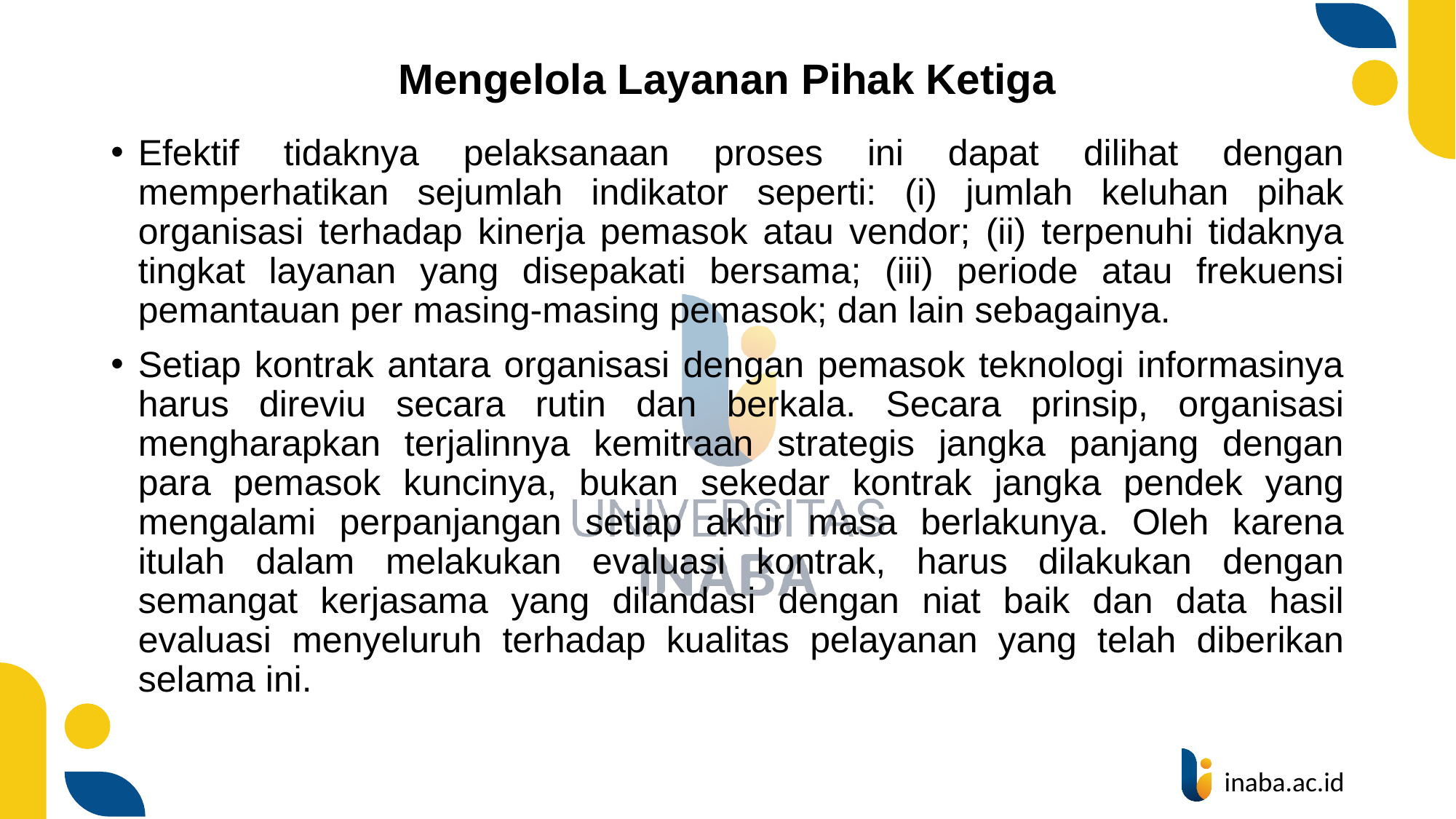

# Mengelola Layanan Pihak Ketiga
Efektif tidaknya pelaksanaan proses ini dapat dilihat dengan memperhatikan sejumlah indikator seperti: (i) jumlah keluhan pihak organisasi terhadap kinerja pemasok atau vendor; (ii) terpenuhi tidaknya tingkat layanan yang disepakati bersama; (iii) periode atau frekuensi pemantauan per masing-masing pemasok; dan lain sebagainya.
Setiap kontrak antara organisasi dengan pemasok teknologi informasinya harus direviu secara rutin dan berkala. Secara prinsip, organisasi mengharapkan terjalinnya kemitraan strategis jangka panjang dengan para pemasok kuncinya, bukan sekedar kontrak jangka pendek yang mengalami perpanjangan setiap akhir masa berlakunya. Oleh karena itulah dalam melakukan evaluasi kontrak, harus dilakukan dengan semangat kerjasama yang dilandasi dengan niat baik dan data hasil evaluasi menyeluruh terhadap kualitas pelayanan yang telah diberikan selama ini.